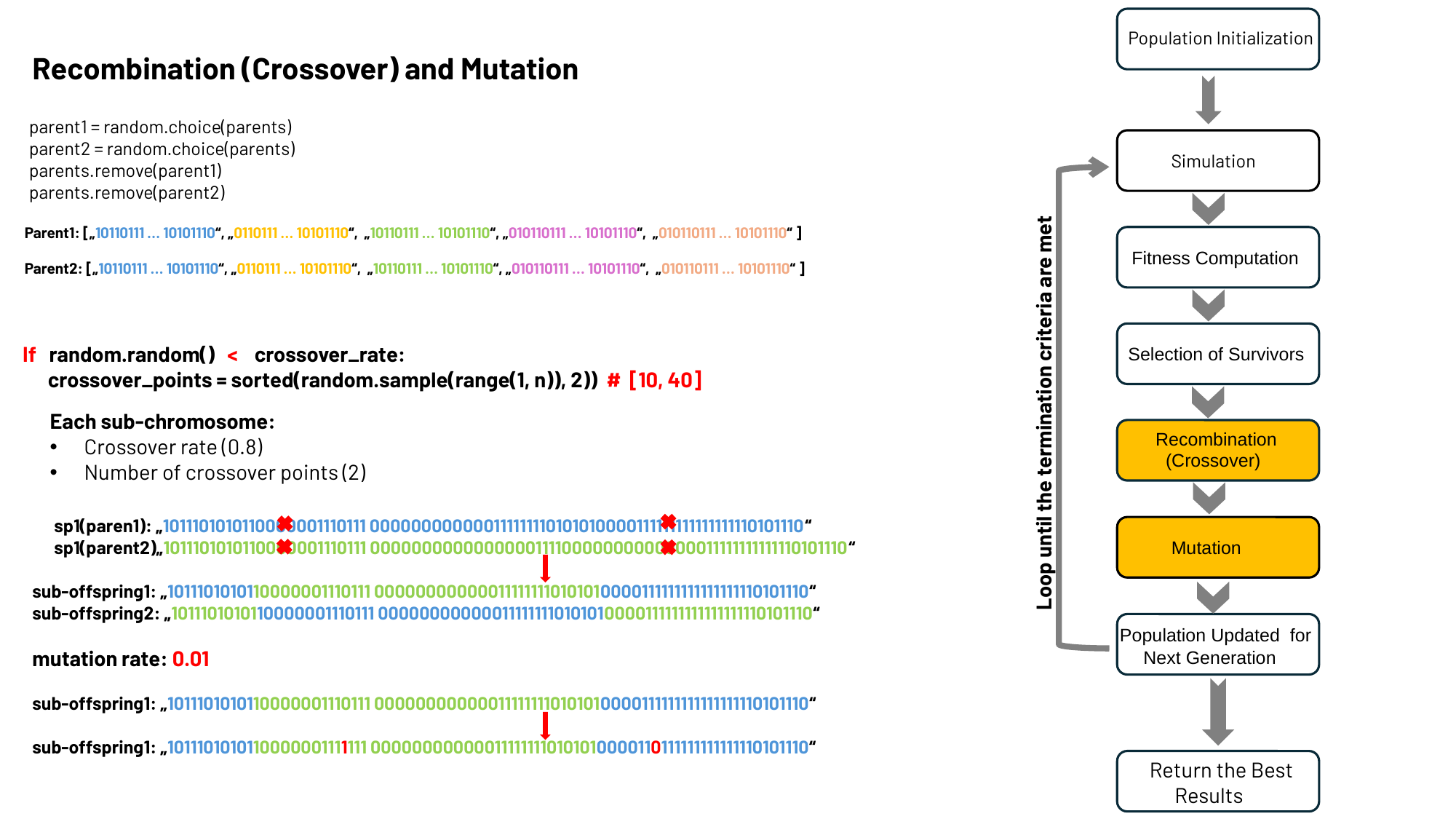

Population Initialization
Recombination (Crossover) and Mutation

parent1 = random.choice(parents)
parent2 = random.choice(parents)
parents.remove(parent1)
parents.remove(parent2)

Simulation

Parent1: [„10110111 … 10101110“, „0110111 … 10101110“,  „10110111 … 10101110“, „010110111 … 10101110“,  „010110111 … 10101110“ ]

Parent2: [„10110111 … 10101110“, „0110111 … 10101110“,  „10110111 … 10101110“, „010110111 … 10101110“,  „010110111 … 10101110“ ]

Fitness Computation

If   random.random()   <    crossover_rate:
      crossover_points = sorted(random.sample(range(1, n)), 2))  #  [10, 40]

Selection of Survivors

Each sub-chromosome:
Crossover rate (0.8)
Number of crossover points (2)

    Recombination
      (Crossover)
Loop until the termination criteria are met

      sp1(paren1): „1011101010110000001110111 000000000000111111110101010000111111111111111110101110“
      sp1(parent2)„1011101010110000001110111 000000000000000011110000000000000011111111111110101110“

sub-offspring1: „1011101010110000001110111 000000000000111111110101010000111111111111111110101110“
sub-offspring2: „1011101010110000001110111 000000000000111111110101010000111111111111111110101110“

mutation rate: 0.01

sub-offspring1: „1011101010110000001110111 000000000000111111110101010000111111111111111110101110“

sub-offspring1: „1011101010110000001111111 000000000000111111110101010000110111111111111110101110“

Mutation

  Population Updated  for
       Next Generation

Return the Best
      Results